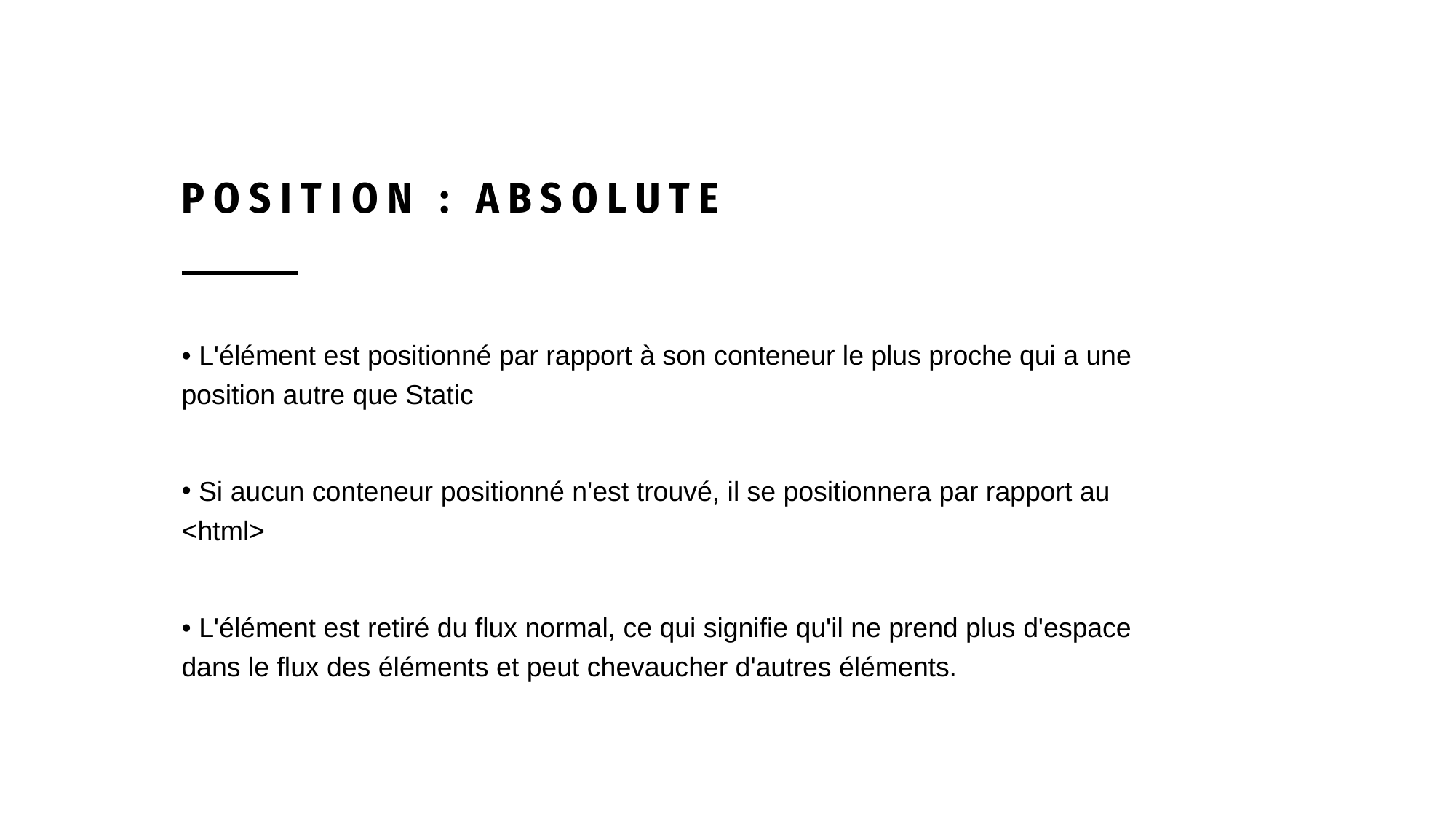

# POSITION : ABSOLUTE
• L'élément est positionné par rapport à son conteneur le plus proche qui a une position autre que Static

 Si aucun conteneur positionné n'est trouvé, il se positionnera par rapport au <html>

• L'élément est retiré du flux normal, ce qui signifie qu'il ne prend plus d'espace dans le flux des éléments et peut chevaucher d'autres éléments.